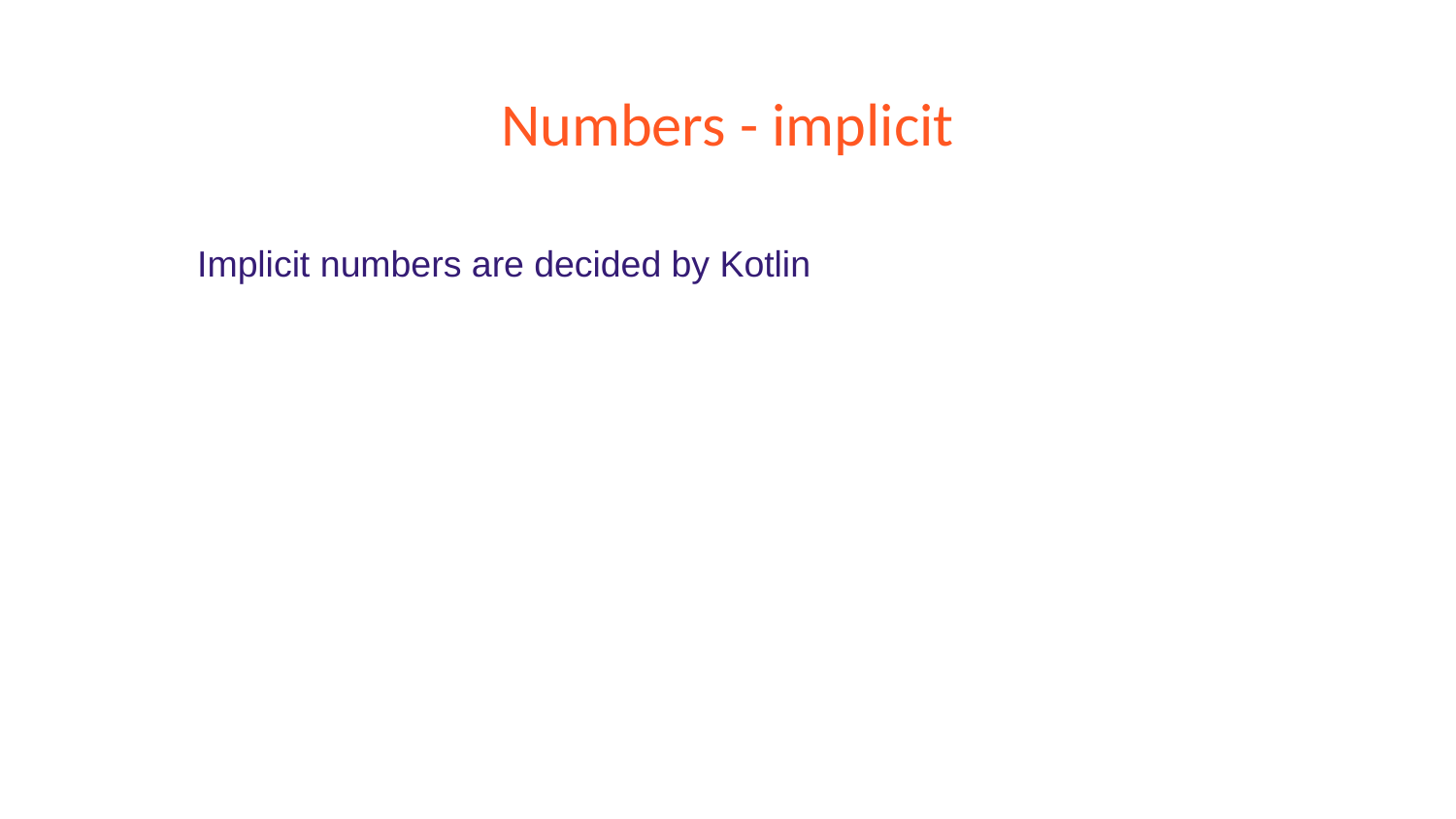

# Numbers - implicit
Implicit numbers are decided by Kotlin